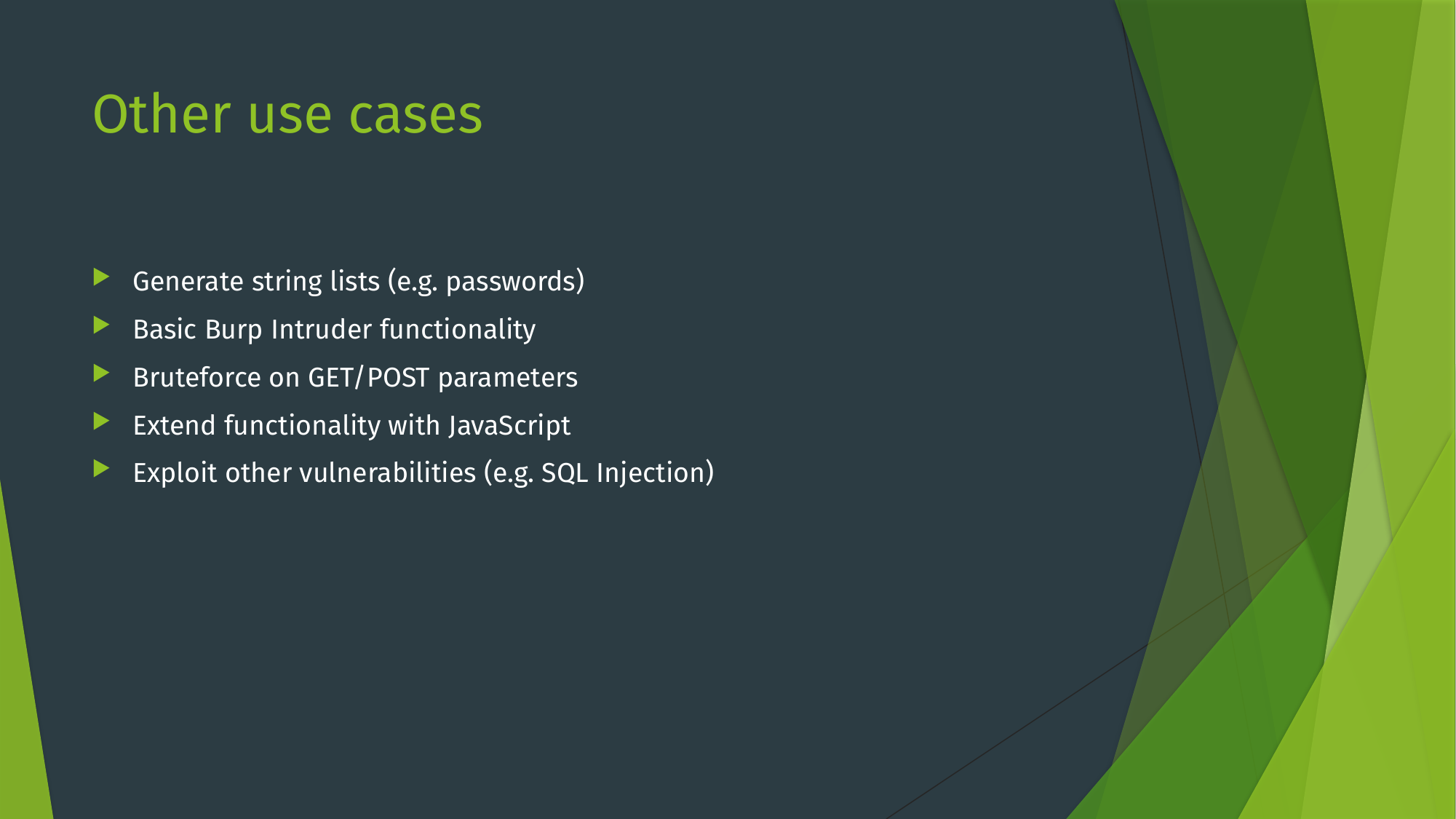

# Other use cases
Generate string lists (e.g. passwords)
Basic Burp Intruder functionality
Bruteforce on GET/POST parameters
Extend functionality with JavaScript
Exploit other vulnerabilities (e.g. SQL Injection)